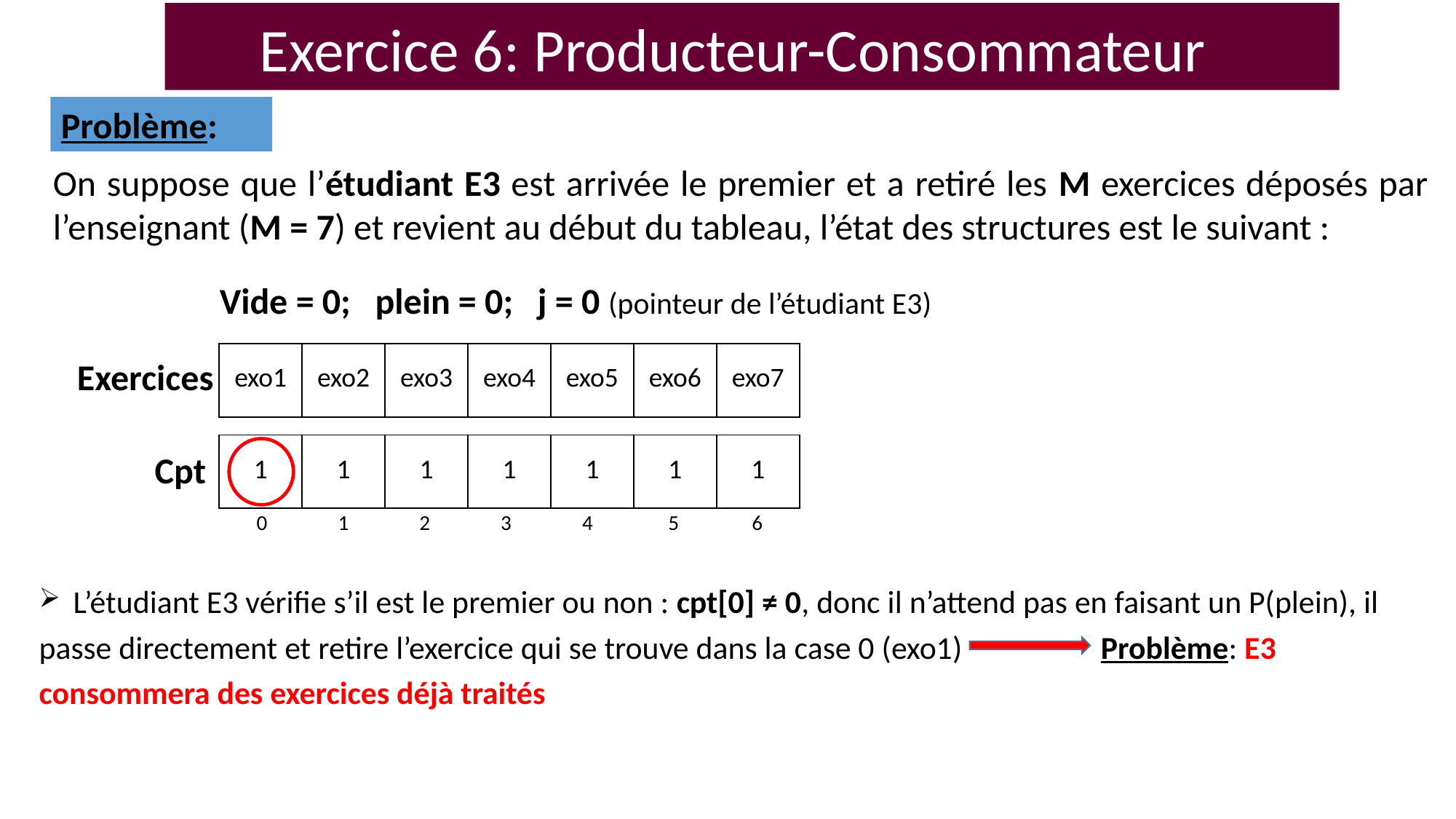

# Exercice 6: Producteur-Consommateur
Problème:
On suppose que l’étudiant E3 est arrivée le premier et a retiré les M exercices déposés par l’enseignant (M = 7) et revient au début du tableau, l’état des structures est le suivant :
 Vide = 0;   plein = 0;   j = 0 (pointeur de l’étudiant E3)
| exo1 | exo2 | exo3 | exo4 | exo5 | exo6 | exo7 |
| --- | --- | --- | --- | --- | --- | --- |
Exercices
| 1 | 1 | 1 | 1 | 1 | 1 | 1 |
| --- | --- | --- | --- | --- | --- | --- |

Cpt
| 0 | 1 | 2 | 3 | 4 | 5 | 6 |
| --- | --- | --- | --- | --- | --- | --- |
  L’étudiant E3 vérifie s’il est le premier ou non : cpt[0] ≠ 0, donc il n’attend pas en faisant un P(plein), il passe directement et retire l’exercice qui se trouve dans la case 0 (exo1)                   Problème: E3 consommera des exercices déjà traités